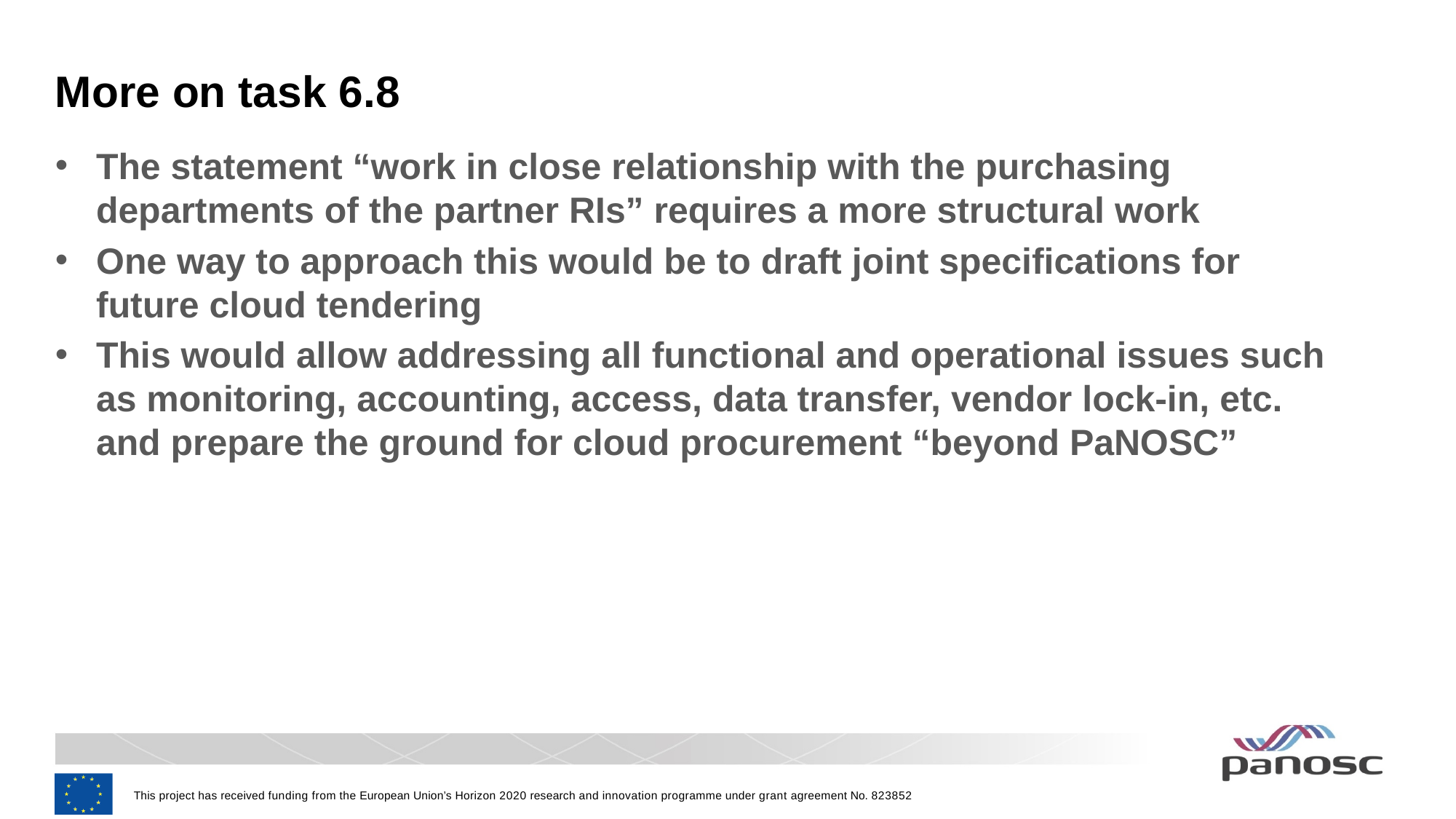

# More on task 6.8
The statement “work in close relationship with the purchasing departments of the partner RIs” requires a more structural work
One way to approach this would be to draft joint specifications for future cloud tendering
This would allow addressing all functional and operational issues such as monitoring, accounting, access, data transfer, vendor lock-in, etc. and prepare the ground for cloud procurement “beyond PaNOSC”